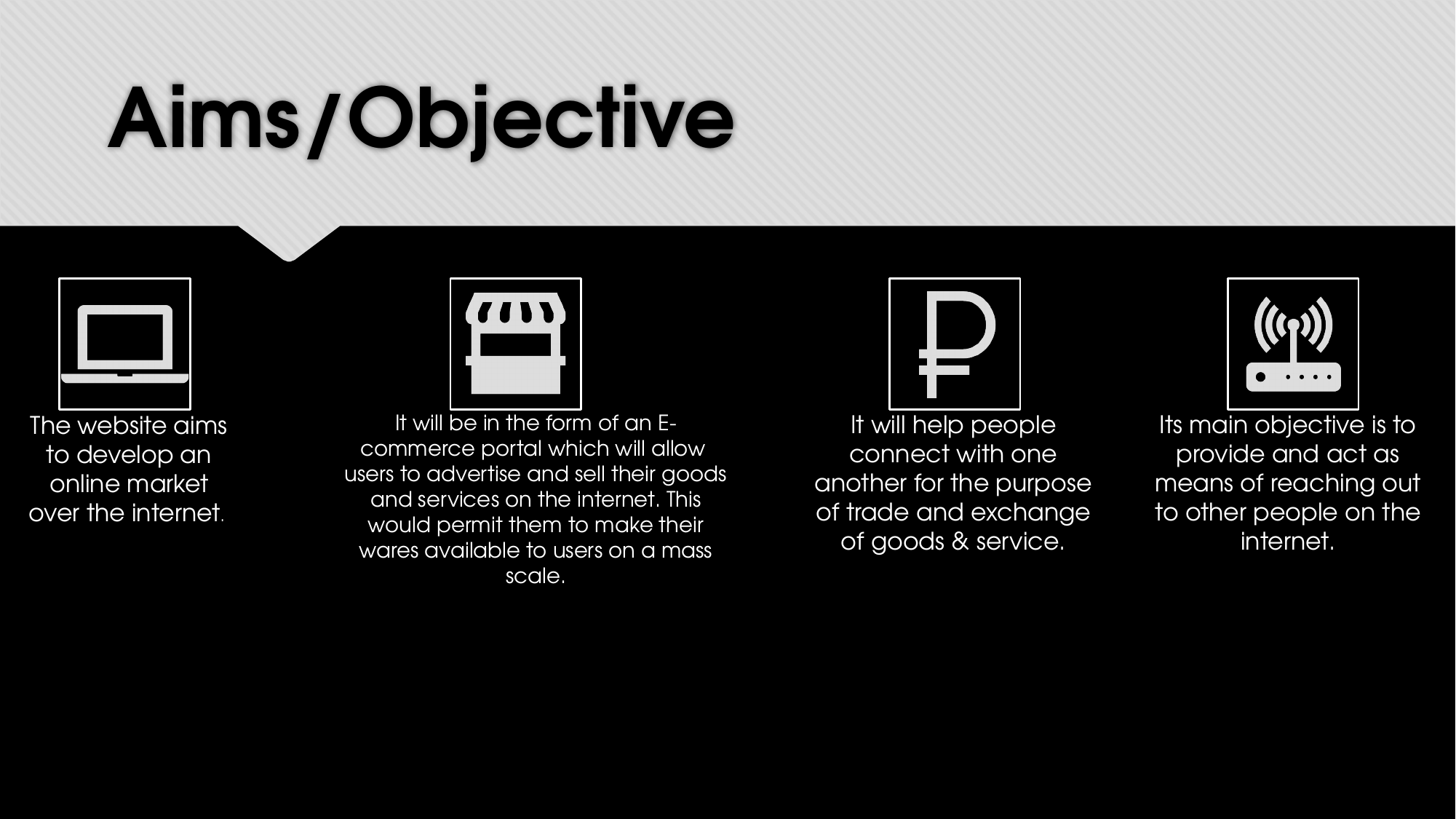

# Aims/Objective
The website aims to develop an online market over the internet.
It will be in the form of an E-commerce portal which will allow  users to advertise and sell their goods and services on the internet. This would permit them to make their wares available to users on a mass scale.
It will help people connect with one another for the purpose of trade and exchange of goods & service.
Its main objective is to provide and act as means of reaching out to other people on the internet.